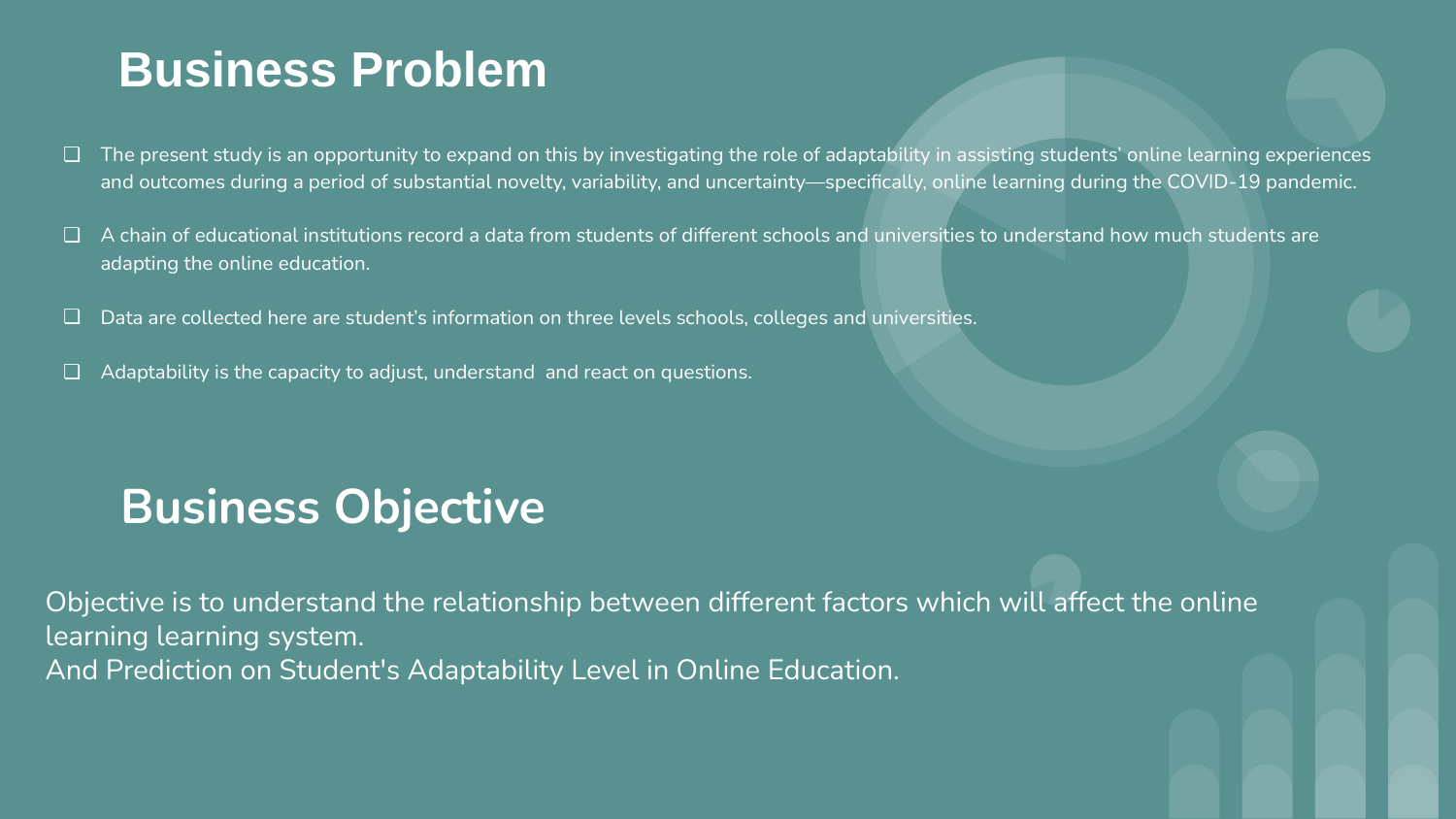

# Business Problem
The present study is an opportunity to expand on this by investigating the role of adaptability in assisting students’ online learning experiences and outcomes during a period of substantial novelty, variability, and uncertainty—specifically, online learning during the COVID-19 pandemic.

A chain of educational institutions record a data from students of different schools and universities to understand how much students are adapting the online education.

Data are collected here are student’s information on three levels schools, colleges and universities.

Adaptability is the capacity to adjust, understand  and react on questions.
Business Objective
Objective is to understand the relationship between different factors which will affect the online learning learning system.
And Prediction on Student's Adaptability Level in Online Education.